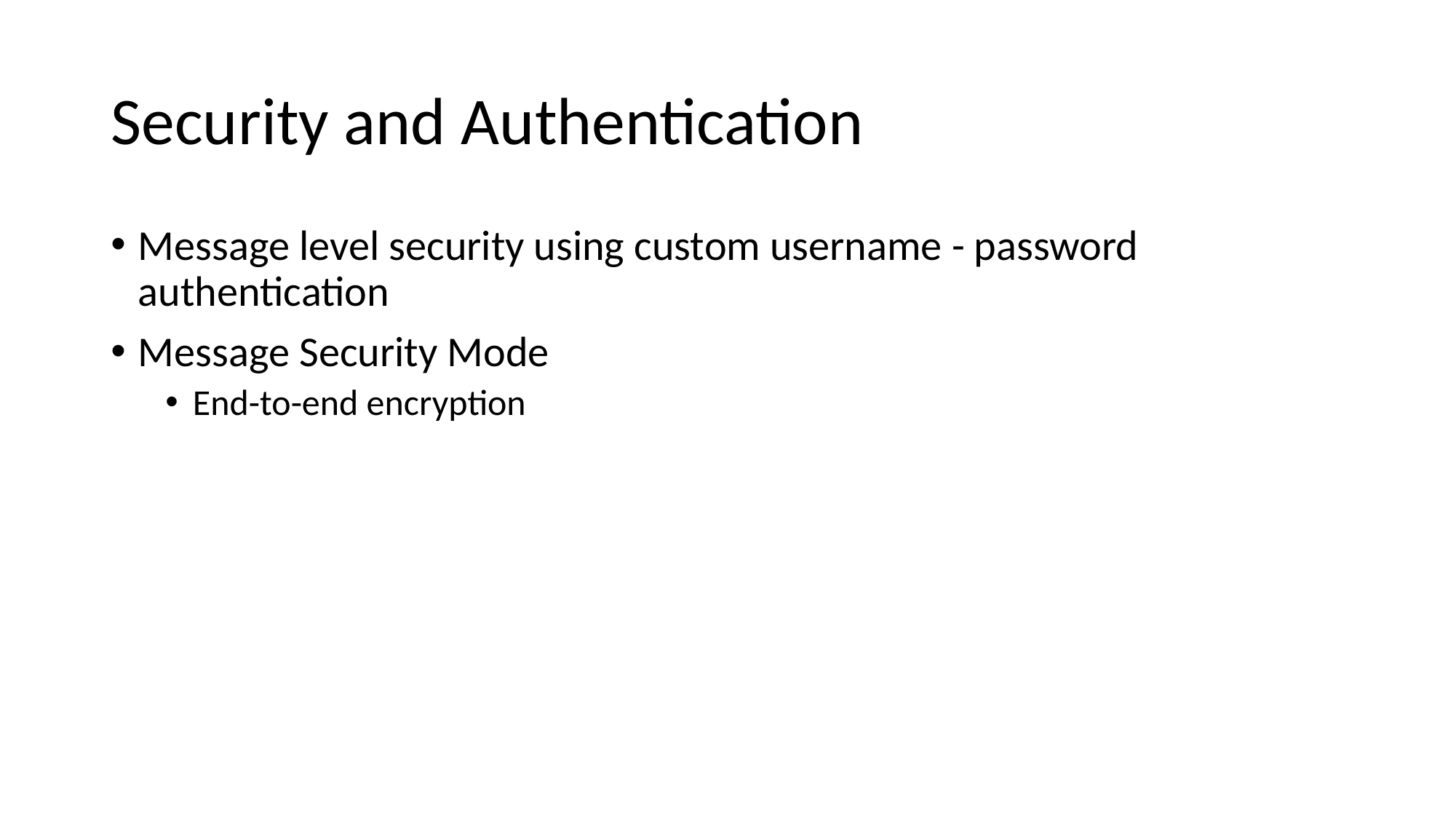

# Security and Authentication
Message level security using custom username - password authentication
Message Security Mode
End-to-end encryption